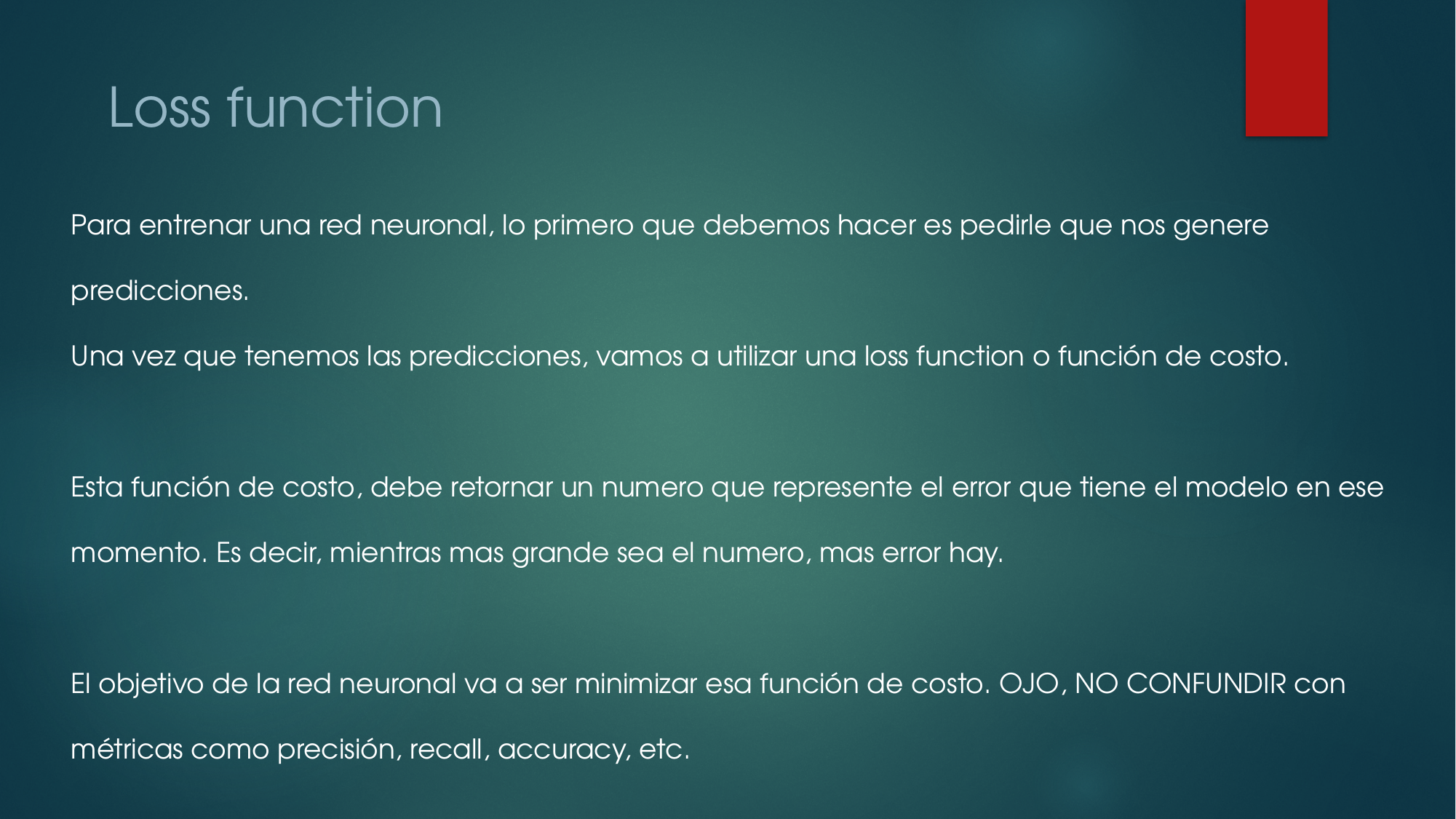

Loss function
Para entrenar una red neuronal, lo primero que debemos hacer es pedirle que nos genere predicciones.
Una vez que tenemos las predicciones, vamos a utilizar una loss function o función de costo.

Esta función de costo, debe retornar un numero que represente el error que tiene el modelo en ese momento. Es decir, mientras mas grande sea el numero, mas error hay.

El objetivo de la red neuronal va a ser minimizar esa función de costo. OJO, NO CONFUNDIR con métricas como precisión, recall, accuracy, etc.